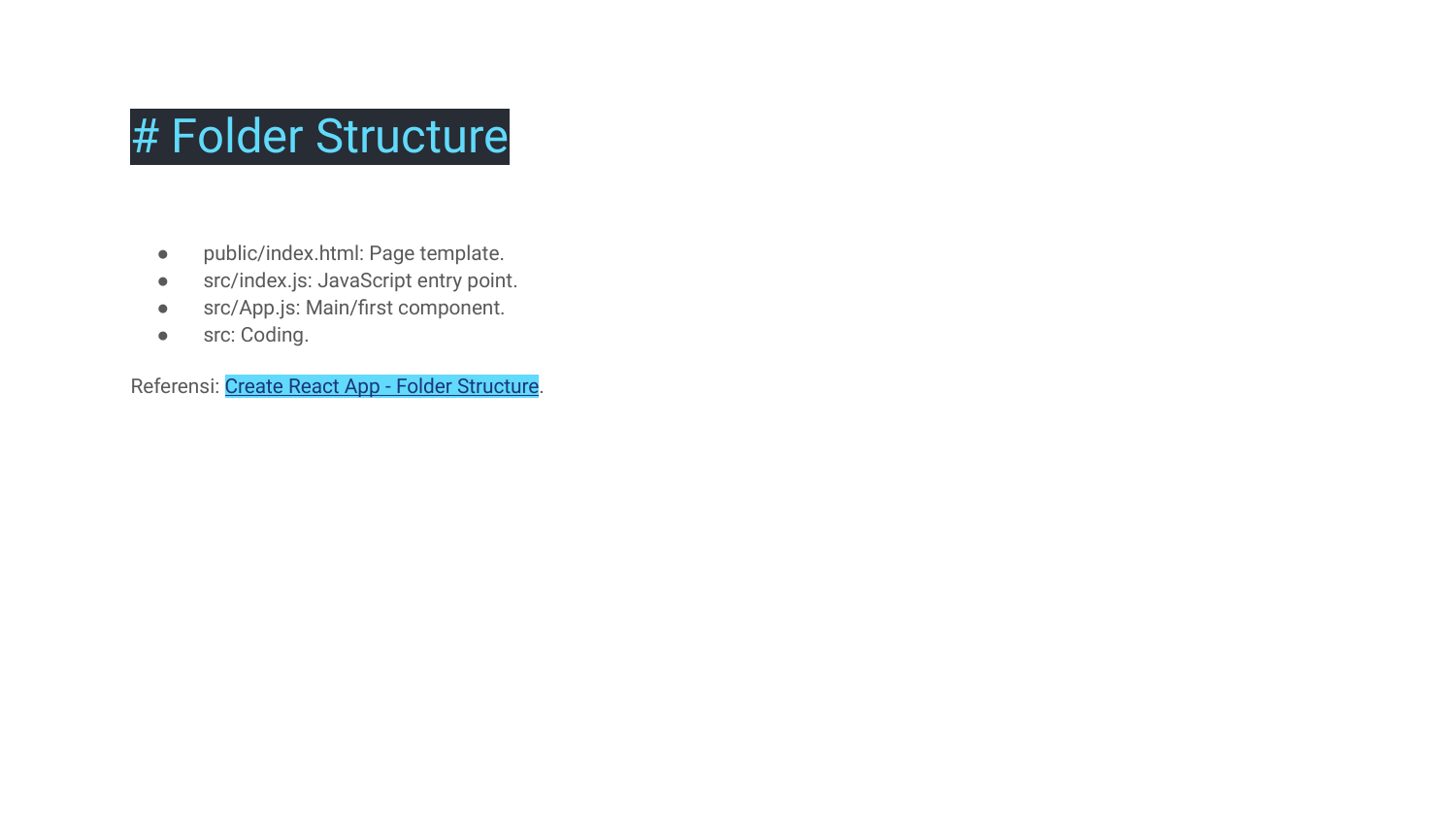

# Folder Structure
public/index.html: Page template.
src/index.js: JavaScript entry point.
src/App.js: Main/first component.
src: Coding.
Referensi: Create React App - Folder Structure.